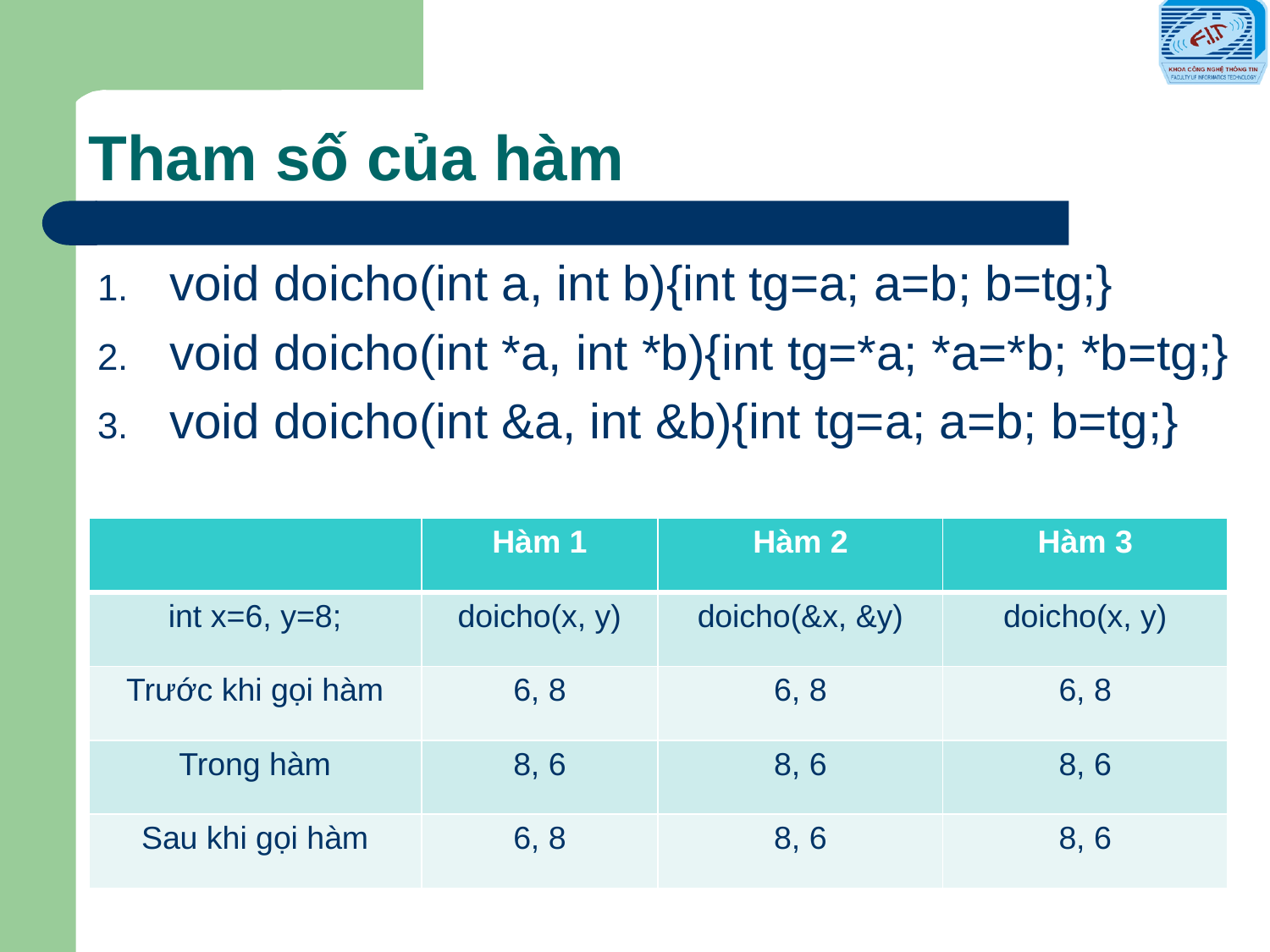

# Tham số của hàm
void doicho(int a, int b){int tg=a; a=b; b=tg;}
void doicho(int *a, int *b){int tg=*a; *a=*b; *b=tg;}
void doicho(int &a, int &b){int tg=a; a=b; b=tg;}

|  | Hàm 1 | Hàm 2 | Hàm 3 |
| --- | --- | --- | --- |
| int x=6, y=8; | doicho(x, y) | doicho(&x, &y) | doicho(x, y) |
| Trước khi gọi hàm | 6, 8 | 6, 8 | 6, 8 |
| Trong hàm | 8, 6 | 8, 6 | 8, 6 |
| Sau khi gọi hàm | 6, 8 | 8, 6 | 8, 6 |